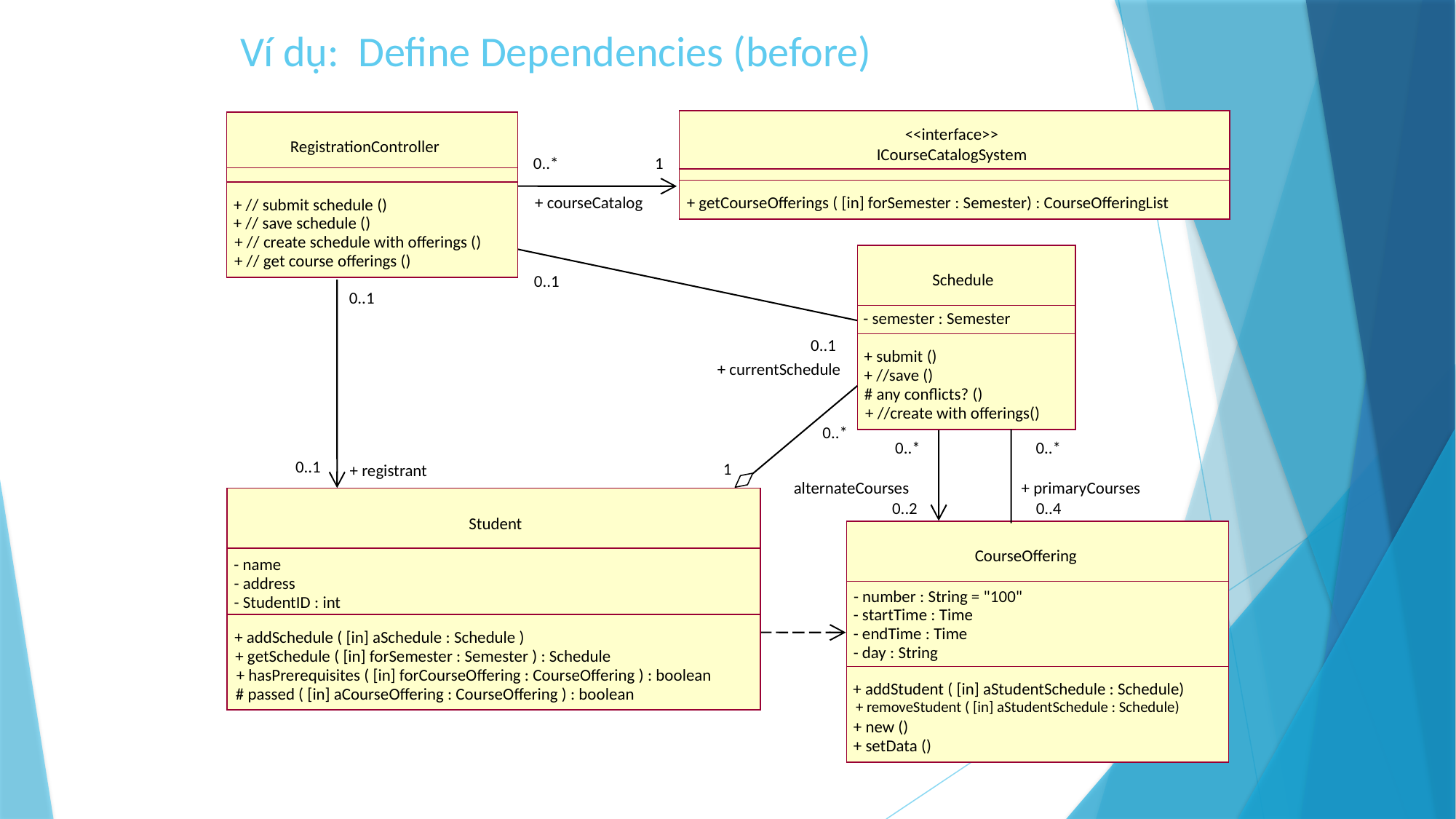

# Ví dụ:  Define Dependencies (before)

<<interface>>
ICourseCatalogSystem
RegistrationController
0..*
1

+ courseCatalog
+ getCourseOfferings ( [in] forSemester : Semester) : CourseOfferingList
+ // submit schedule ()
+ // save schedule ()
+ // create schedule with offerings ()

+ // get course offerings ()
Schedule
0..1

0..1

- semester : Semester

0..1
+ submit ()
+ currentSchedule
+ //save ()
# any conflicts? ()

+ //create with offerings()
0..*

0..*
0..*
0..1
1
+ registrant

alternateCourses
+ primaryCourses

0..2
0..4
Student

CourseOffering

- name
- address

- number : String = "100"
- StudentID : int
- startTime : Time

- endTime : Time
+ addSchedule ( [in] aSchedule : Schedule )

- day : String
+ getSchedule ( [in] forSemester : Semester ) : Schedule
+ hasPrerequisites ( [in] forCourseOffering : CourseOffering ) : boolean

+ addStudent ( [in] aStudentSchedule : Schedule)
# passed ( [in] aCourseOffering : CourseOffering ) : boolean
+ removeStudent ( [in] aStudentSchedule : Schedule)
+ new ()
75
+ setData ()